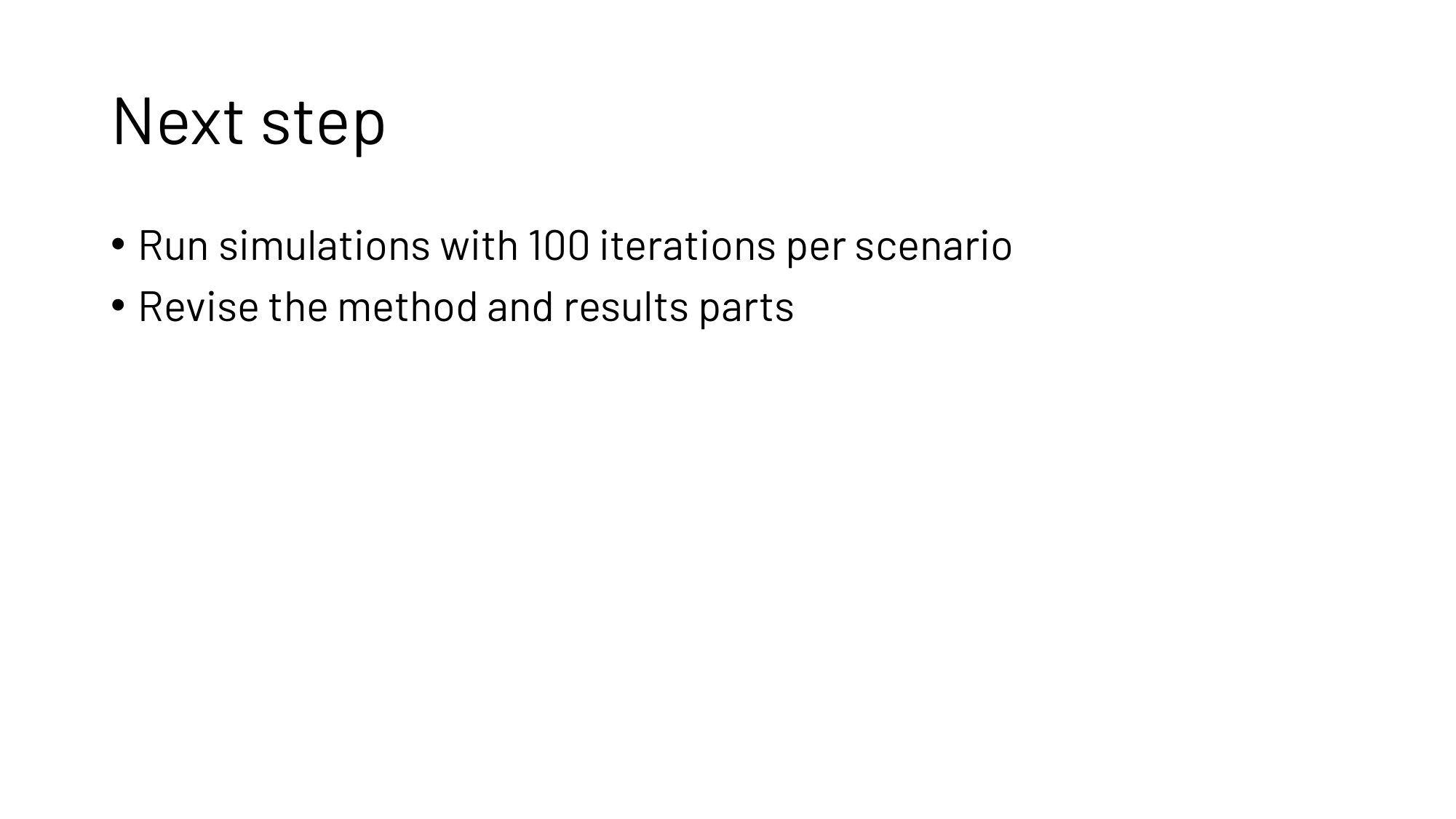

# Next step
Run simulations with 100 iterations per scenario
Revise the method and results parts